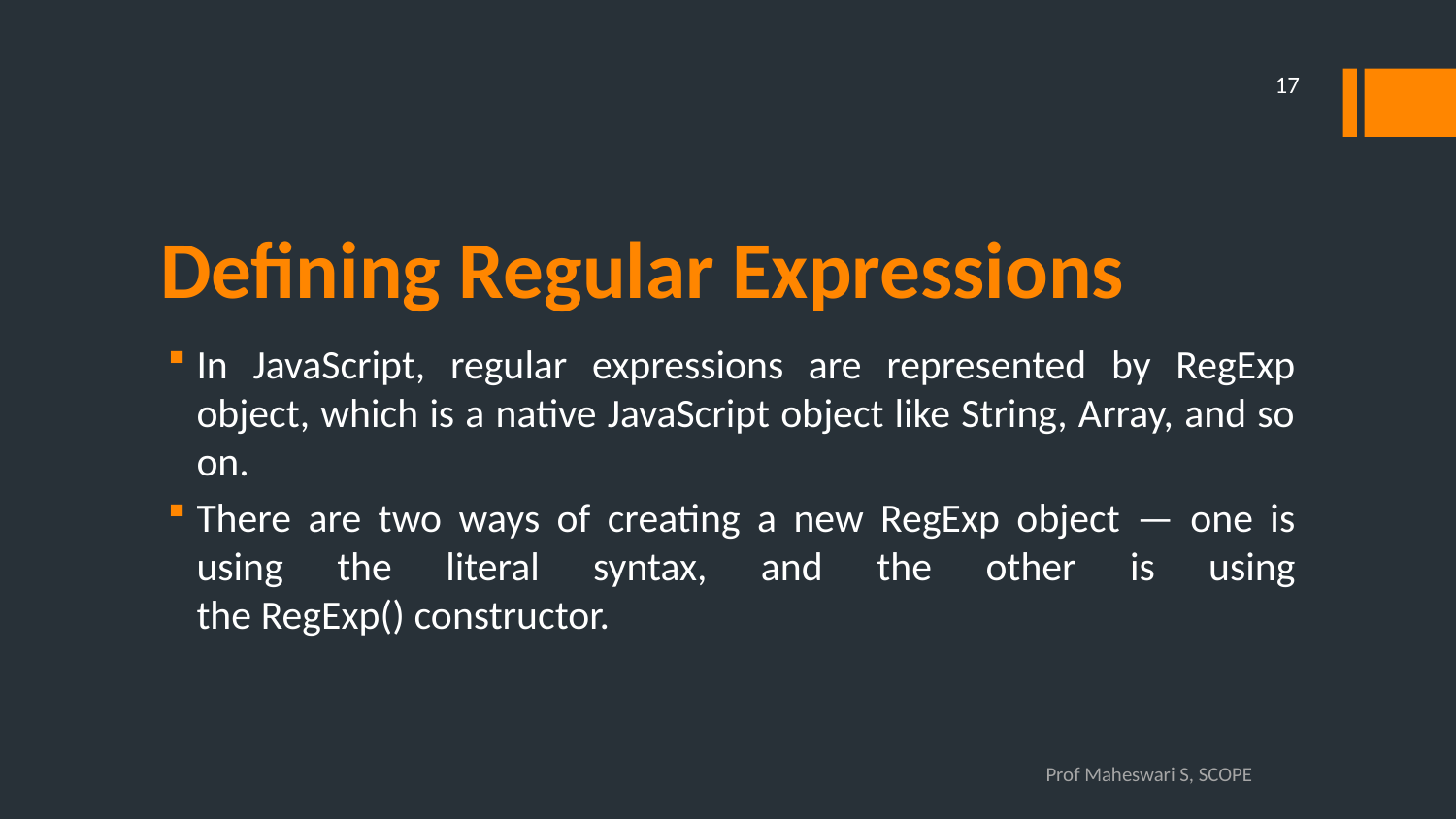

17
# Defining Regular Expressions
In JavaScript, regular expressions are represented by RegExp object, which is a native JavaScript object like String, Array, and so on.
There are two ways of creating a new RegExp object — one is using the literal syntax, and the other is using the RegExp() constructor.

Prof Maheswari S, SCOPE